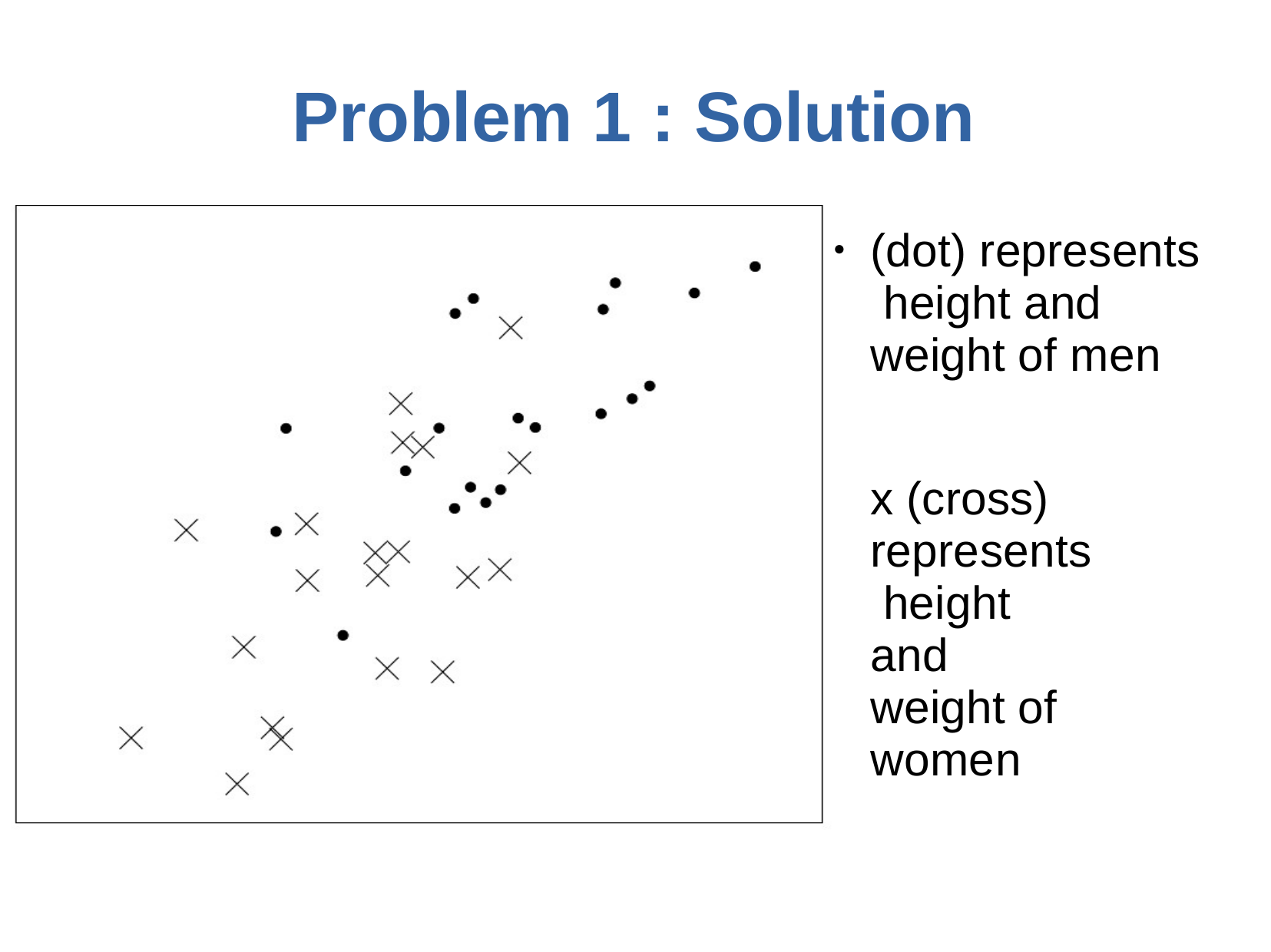

# Problem 1 : Solution

(dot) represents  height and  weight of men
●
x (cross)  represents  height and  weight of  women